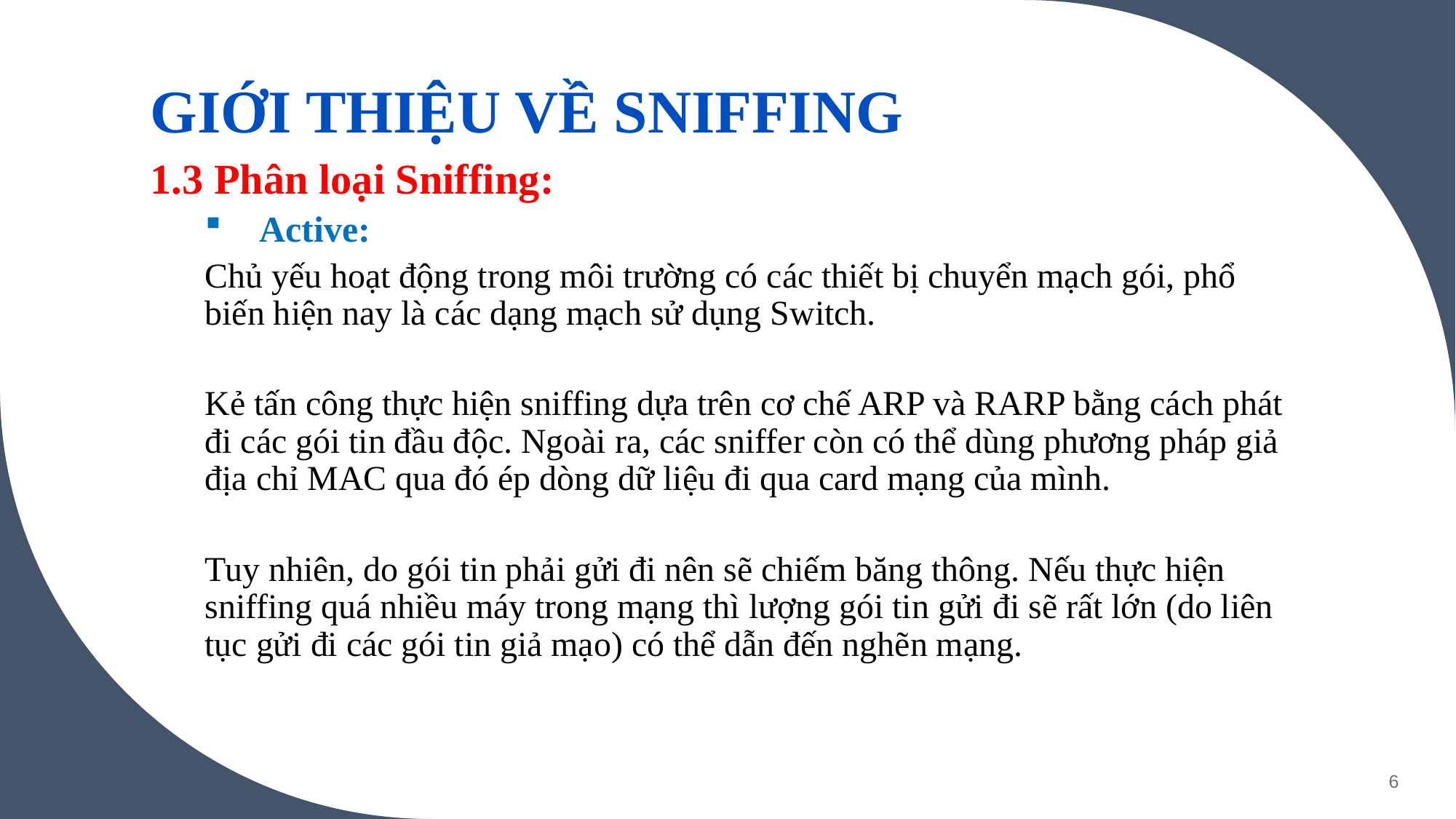

GIỚI THIỆU VỀ SNIFFING
1.3 Phân loại Sniffing:
Active:
Chủ yếu hoạt động trong môi trường có các thiết bị chuyển mạch gói, phổ biến hiện nay là các dạng mạch sử dụng Switch.

Kẻ tấn công thực hiện sniffing dựa trên cơ chế ARP và RARP bằng cách phát đi các gói tin đầu độc. Ngoài ra, các sniffer còn có thể dùng phương pháp giả địa chỉ MAC qua đó ép dòng dữ liệu đi qua card mạng của mình.

Tuy nhiên, do gói tin phải gửi đi nên sẽ chiếm băng thông. Nếu thực hiện sniffing quá nhiều máy trong mạng thì lượng gói tin gửi đi sẽ rất lớn (do liên tục gửi đi các gói tin giả mạo) có thể dẫn đến nghẽn mạng.
6